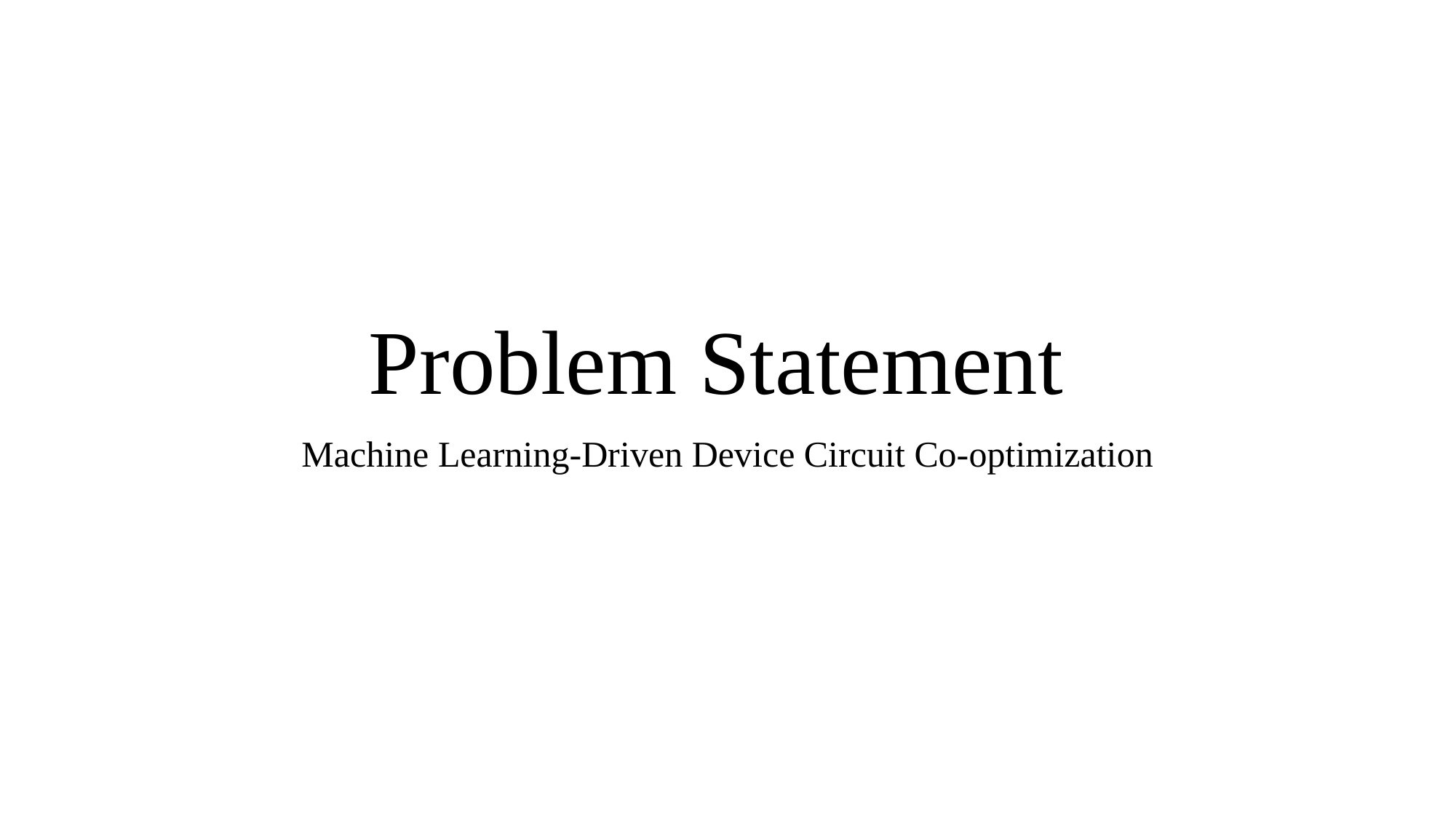

# Problem Statement
Machine Learning-Driven Device Circuit Co-optimization